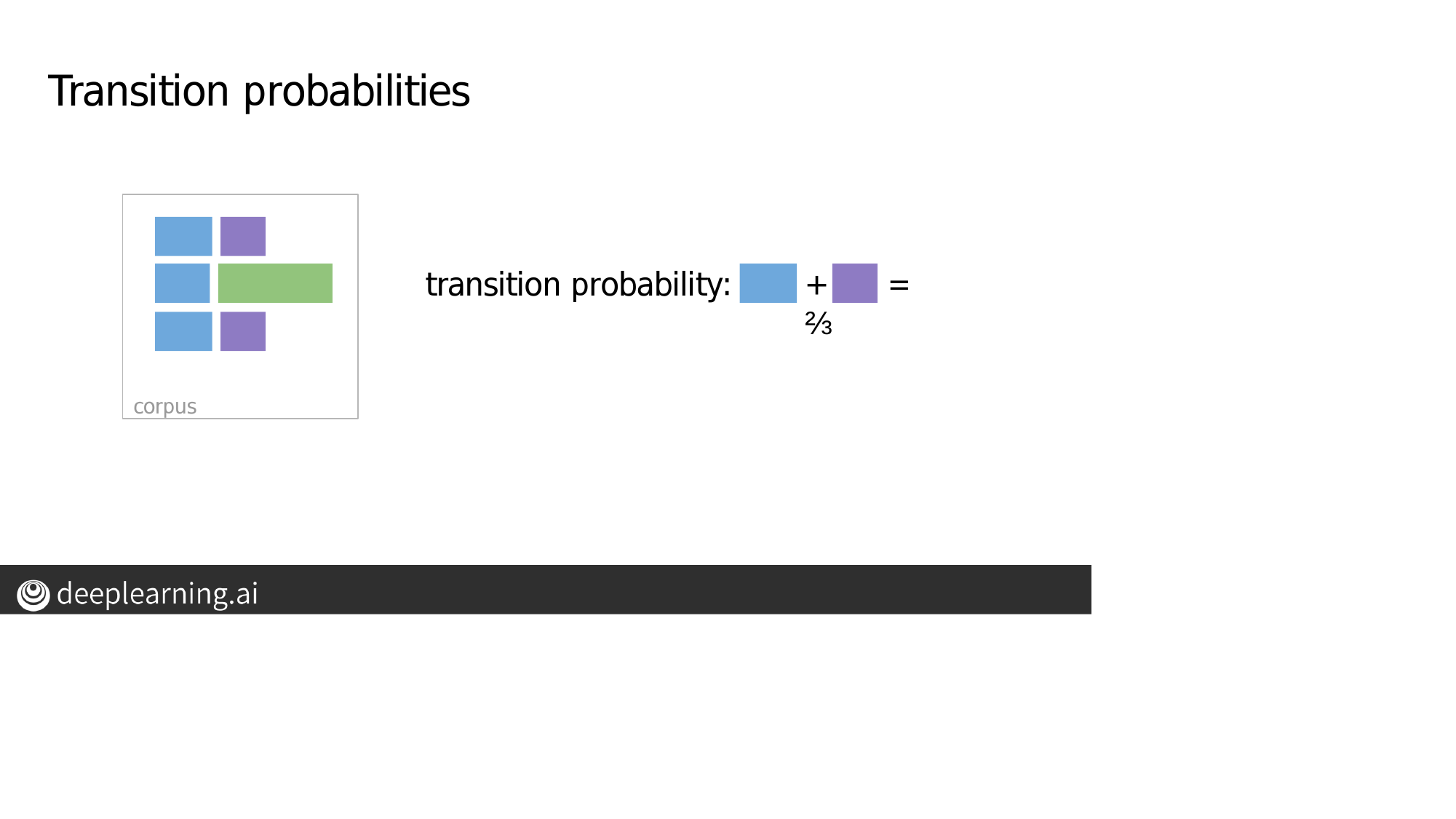

# Transition probabilities

corpus

transition probability:
+	= ⅔